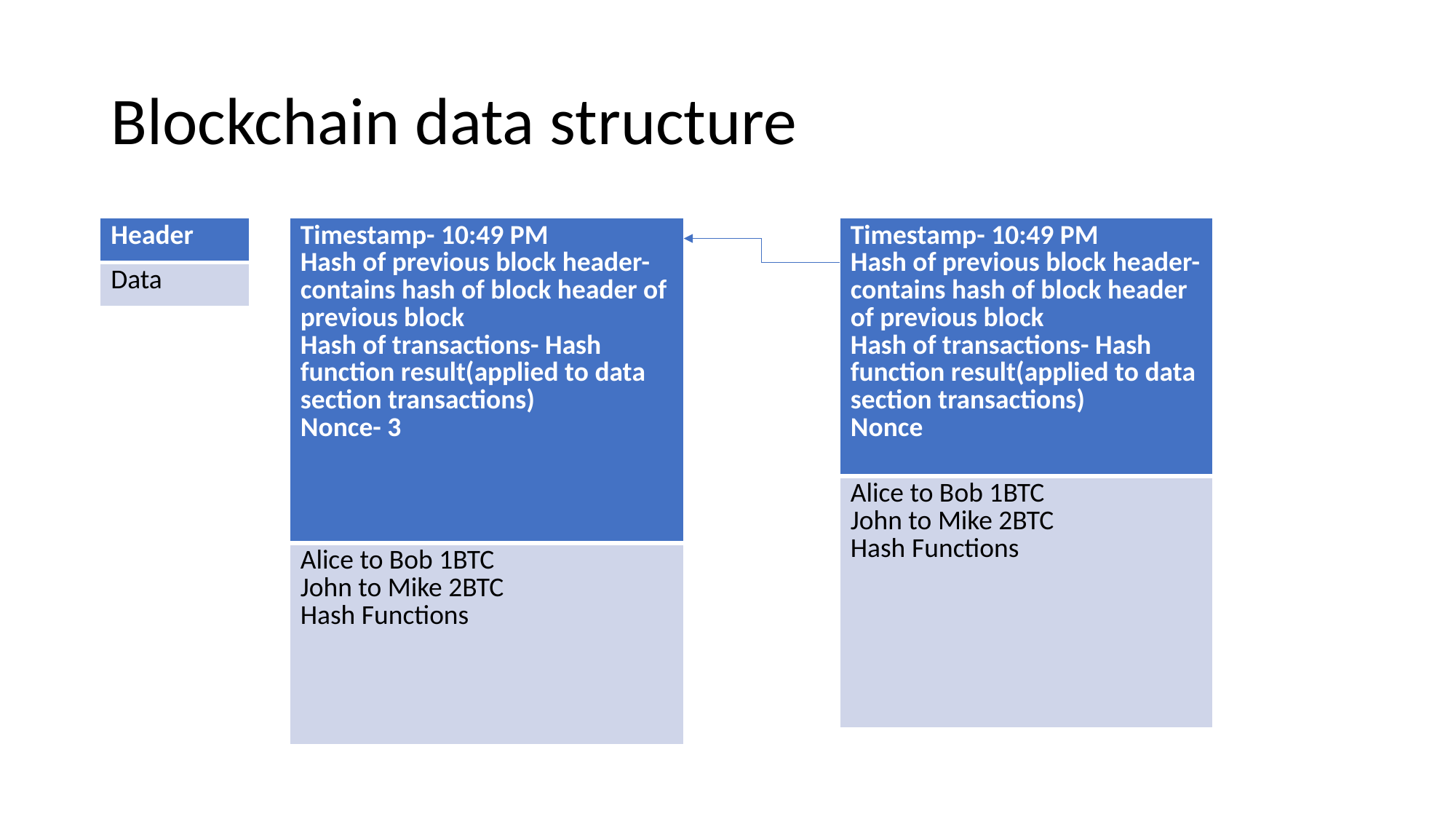

# Blockchain data structure
| Timestamp- 10:49 PM Hash of previous block header- contains hash of block header of previous block Hash of transactions- Hash function result(applied to data section transactions) Nonce- 3 |
| --- |
| Alice to Bob 1BTC John to Mike 2BTC Hash Functions |
| Header |
| --- |
| Data |
| Timestamp- 10:49 PM Hash of previous block header- contains hash of block header of previous block Hash of transactions- Hash function result(applied to data section transactions) Nonce |
| --- |
| Alice to Bob 1BTC John to Mike 2BTC Hash Functions |